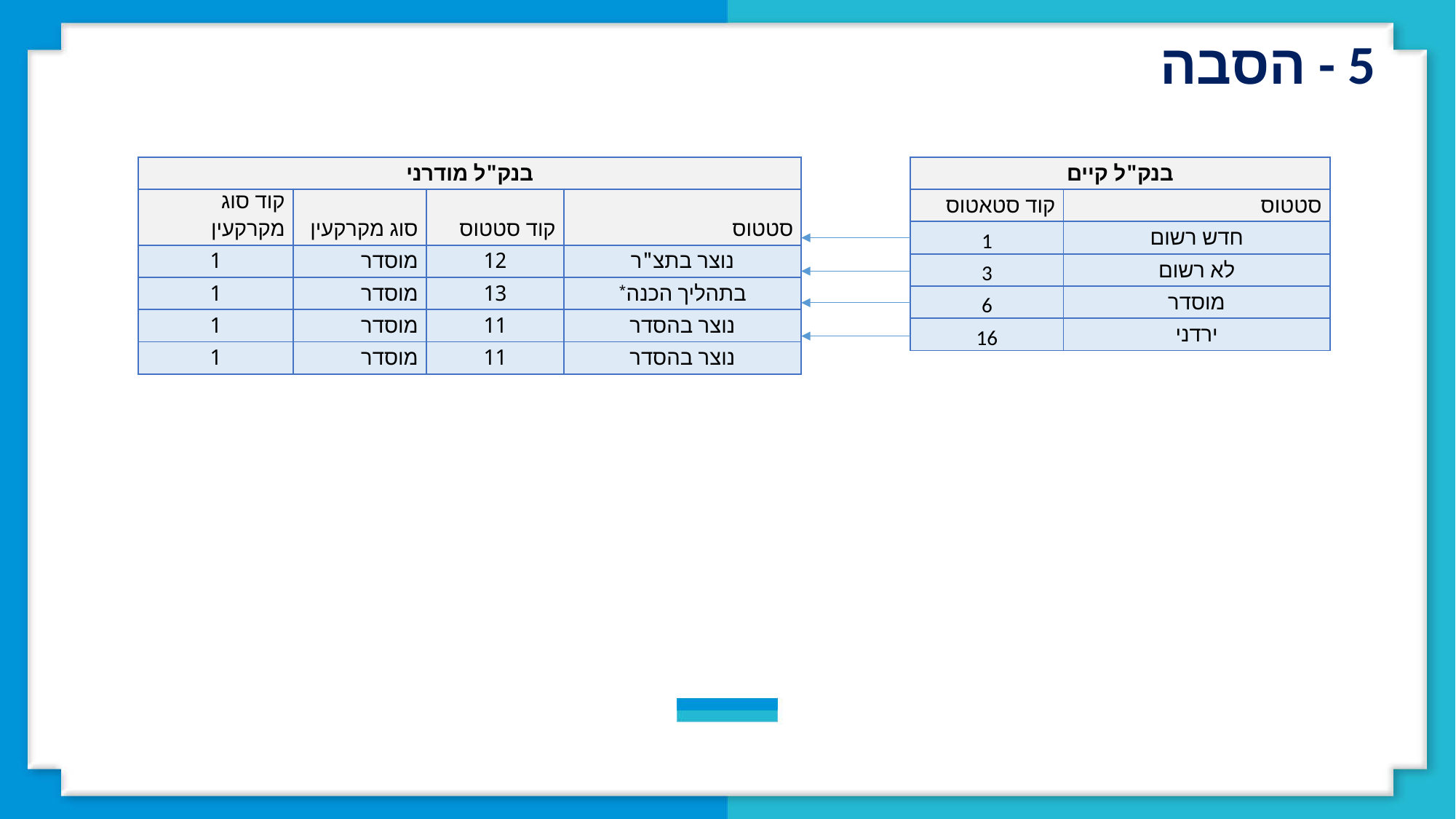

5 - הסבה
| בנק"ל מודרני |  |  |  |
| --- | --- | --- | --- |
| קוד סוג מקרקעין | סוג מקרקעין | קוד סטטוס | סטטוס |
| 1 | מוסדר | 12 | נוצר בתצ"ר |
| 1 | מוסדר | 13 | בתהליך הכנה\* |
| 1 | מוסדר | 11 | נוצר בהסדר |
| 1 | מוסדר | 11 | נוצר בהסדר |
| בנק"ל קיים |  |
| --- | --- |
| קוד סטאטוס | סטטוס |
| 1 | חדש רשום |
| 3 | לא רשום |
| 6 | מוסדר |
| 16 | ירדני |